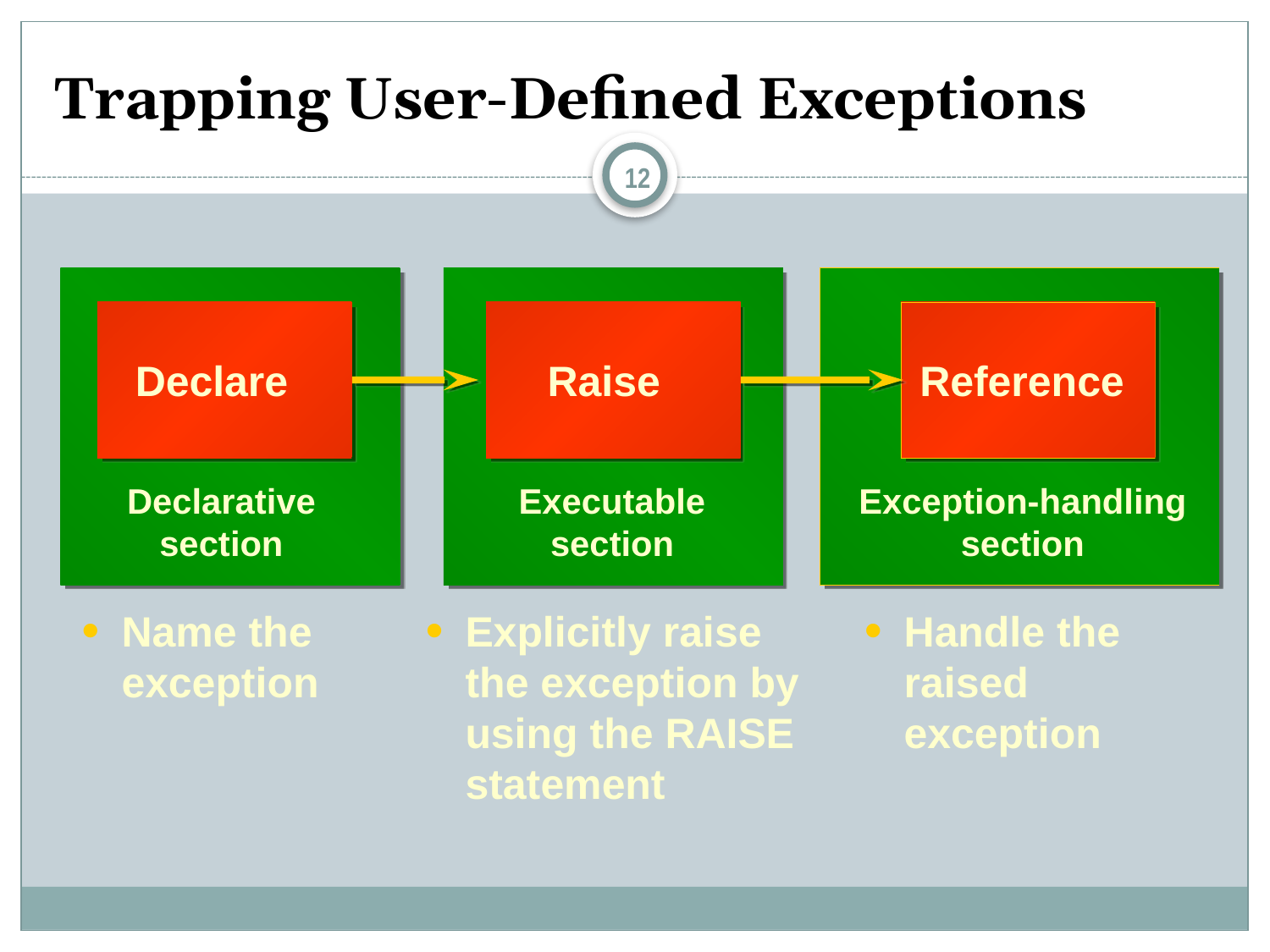

# Trapping User-Defined Exceptions
12

Declare
Name the exception

Raise

Explicitly raise the exception by using the RAISE statement

Reference

Handle the raised exception
Declarative
section
Executable
section
Exception-handling
section